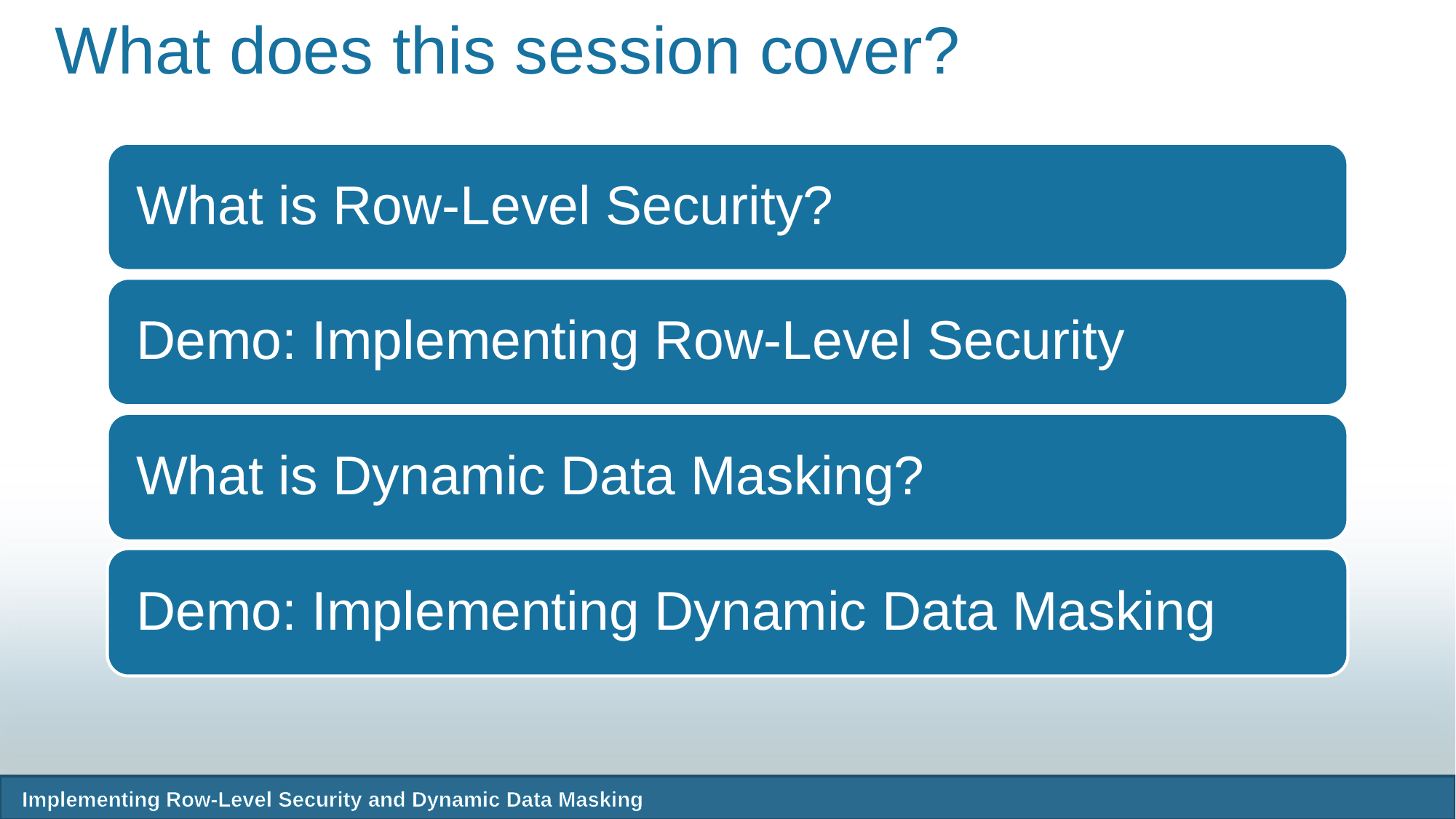

What does this session cover?
What is Row-Level Security?
Demo: Implementing Row-Level Security
What is Dynamic Data Masking?
Demo: Implementing Dynamic Data Masking